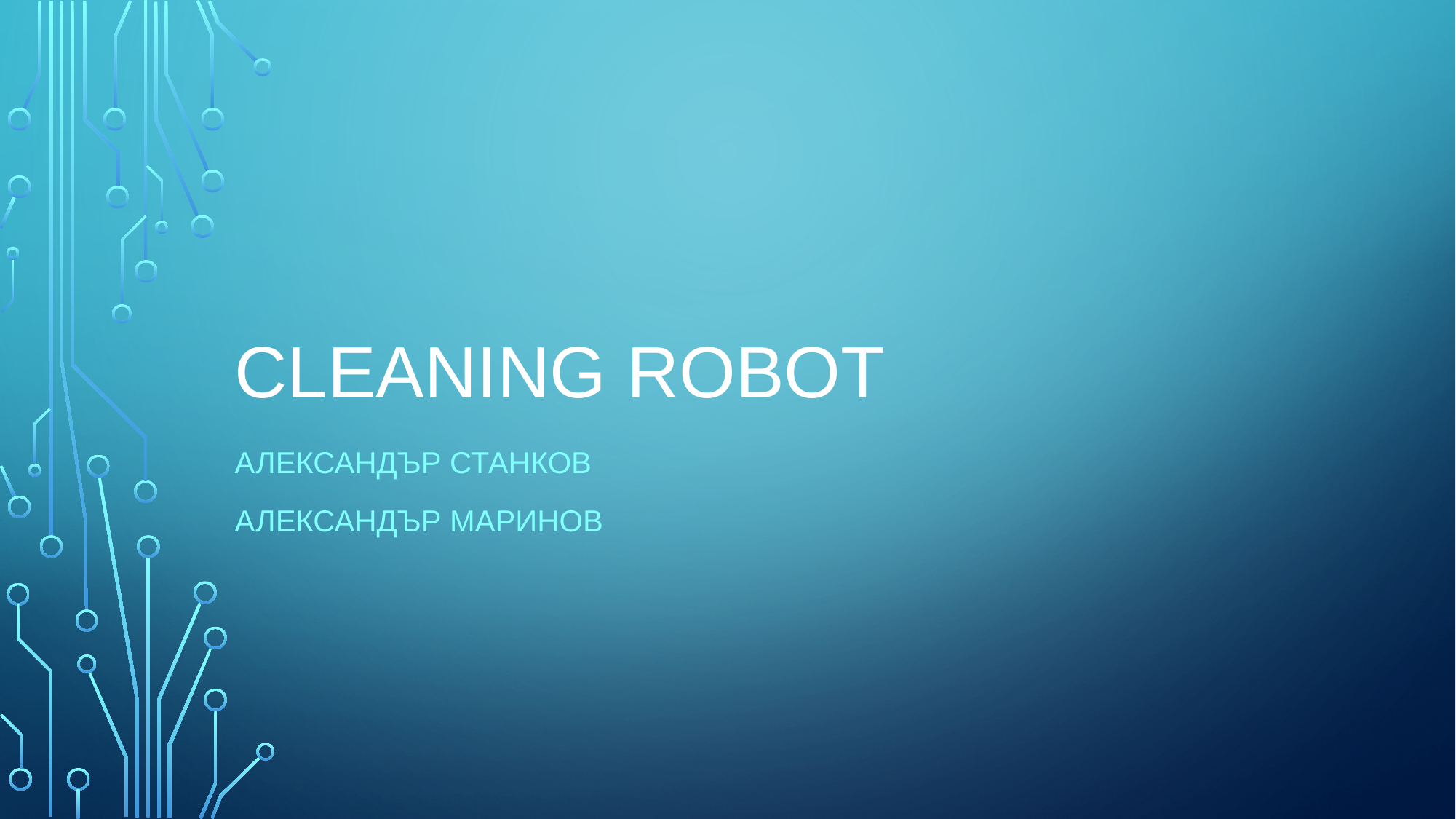

# Cleaning Robot
Александър Станков
Александър Маринов